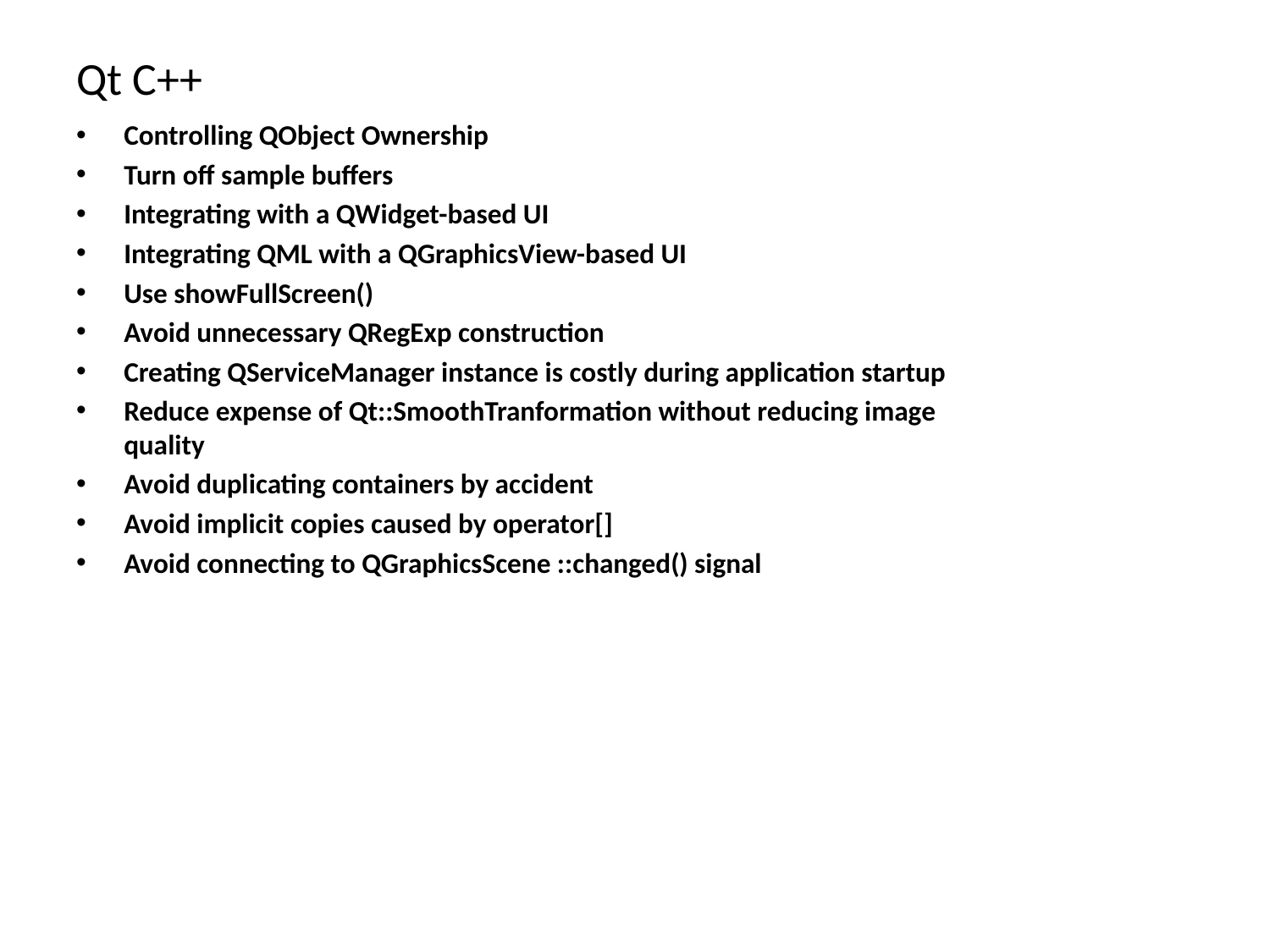

Qt C++
Controlling QObject Ownership
Turn off sample buffers
Integrating with a QWidget-based UI
Integrating QML with a QGraphicsView-based UI
Use showFullScreen()
Avoid unnecessary QRegExp construction
Creating QServiceManager instance is costly during application startup
Reduce expense of Qt::SmoothTranformation without reducing image
quality
Avoid duplicating containers by accident
Avoid implicit copies caused by operator[]
Avoid connecting to QGraphicsScene ::changed() signal